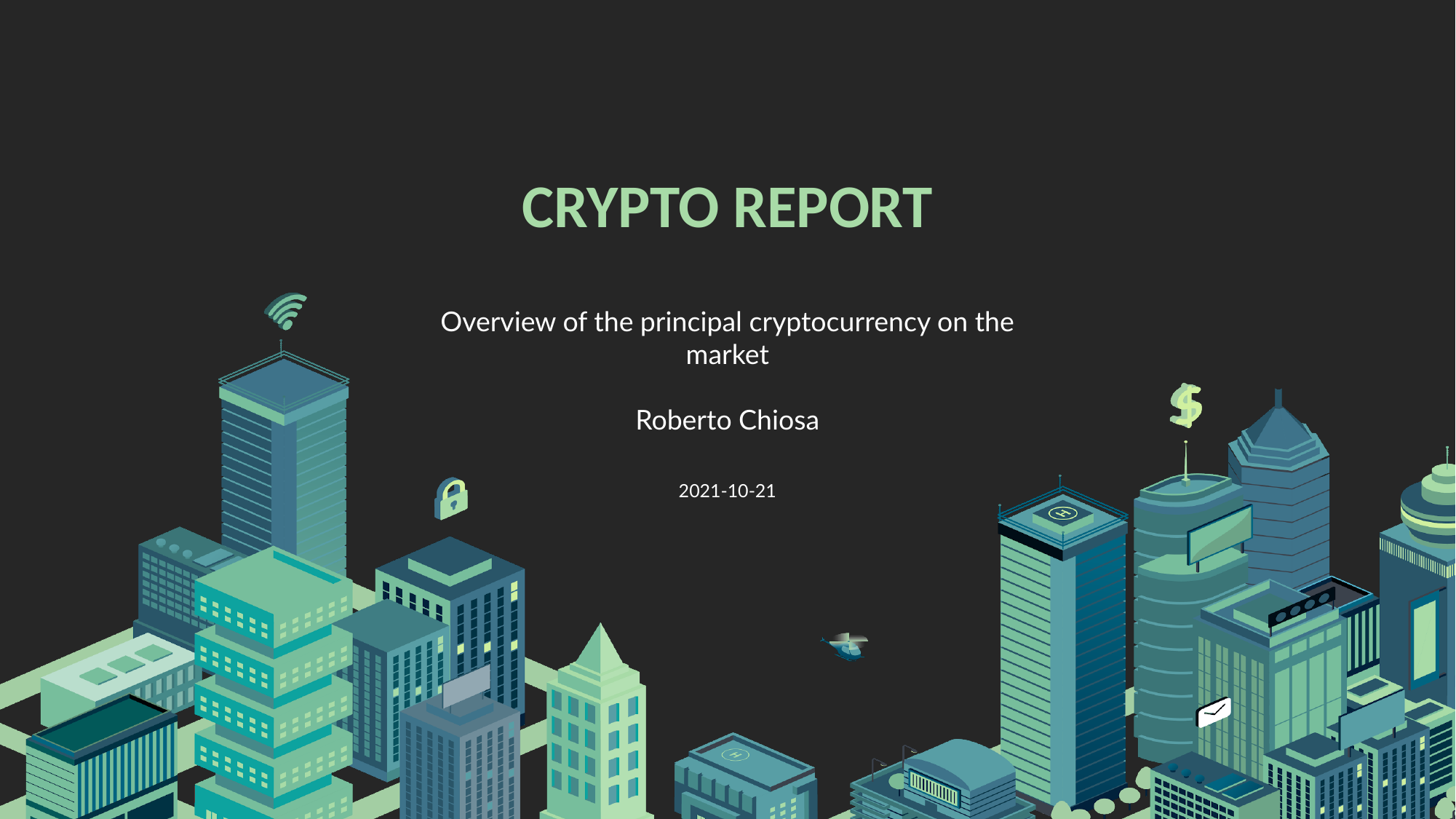

# CRYPTO REPORT
Overview of the principal cryptocurrency on the market
Roberto Chiosa
2021-10-21